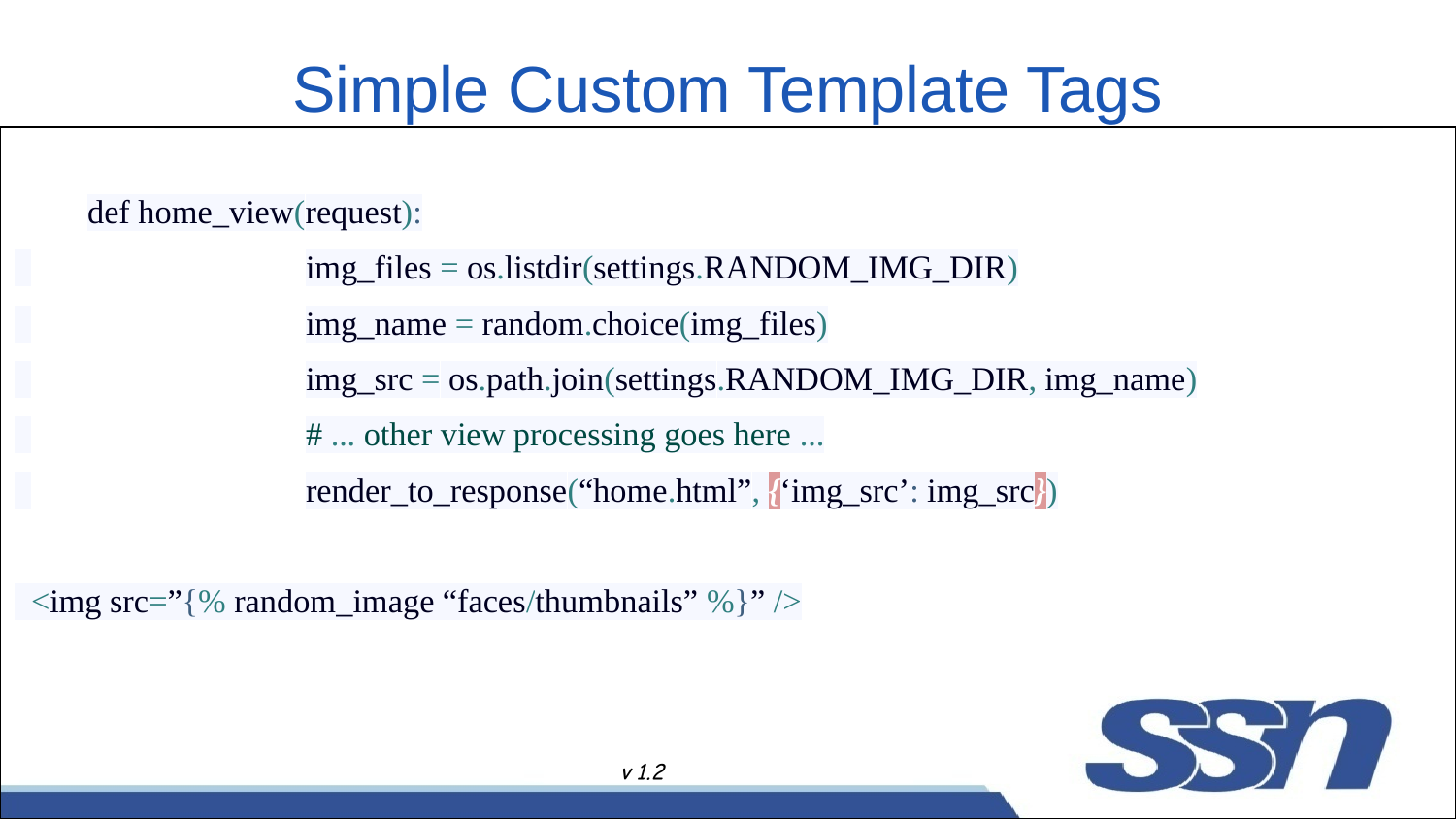

# Simple Custom Template Tags

def home_view(request):
  		img_files = os.listdir(settings.RANDOM_IMG_DIR)
  		img_name = random.choice(img_files)
  		img_src = os.path.join(settings.RANDOM_IMG_DIR, img_name)
  		# ... other view processing goes here ...
  		render_to_response(“home.html”, {‘img_src’: img_src})

  <img src=”{% random_image “faces/thumbnails” %}” />